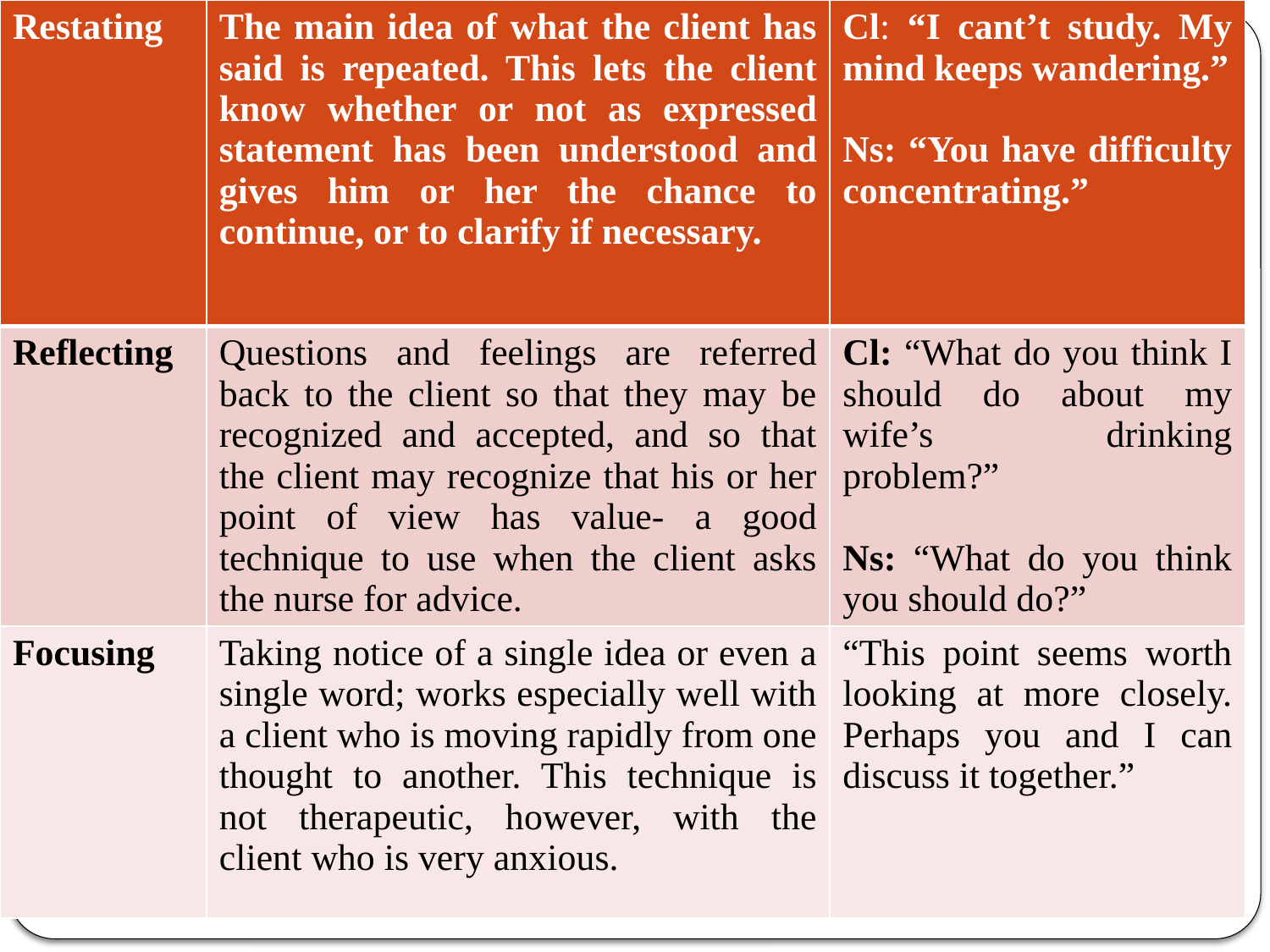

| Restating | The main idea of what the client has said is repeated. This lets the client know whether or not as expressed statement has been understood and gives him or her the chance to continue, or to clarify if necessary. | Cl: “I cant’t study. My mind keeps wandering.” Ns: “You have difficulty concentrating.” |
| --- | --- | --- |
| Reflecting | Questions and feelings are referred back to the client so that they may be recognized and accepted, and so that the client may recognize that his or her point of view has value- a good technique to use when the client asks the nurse for advice. | Cl: “What do you think I should do about my wife’s drinking problem?” Ns: “What do you think you should do?” |
| Focusing | Taking notice of a single idea or even a single word; works especially well with a client who is moving rapidly from one thought to another. This technique is not therapeutic, however, with the client who is very anxious. | “This point seems worth looking at more closely. Perhaps you and I can discuss it together.” |
#